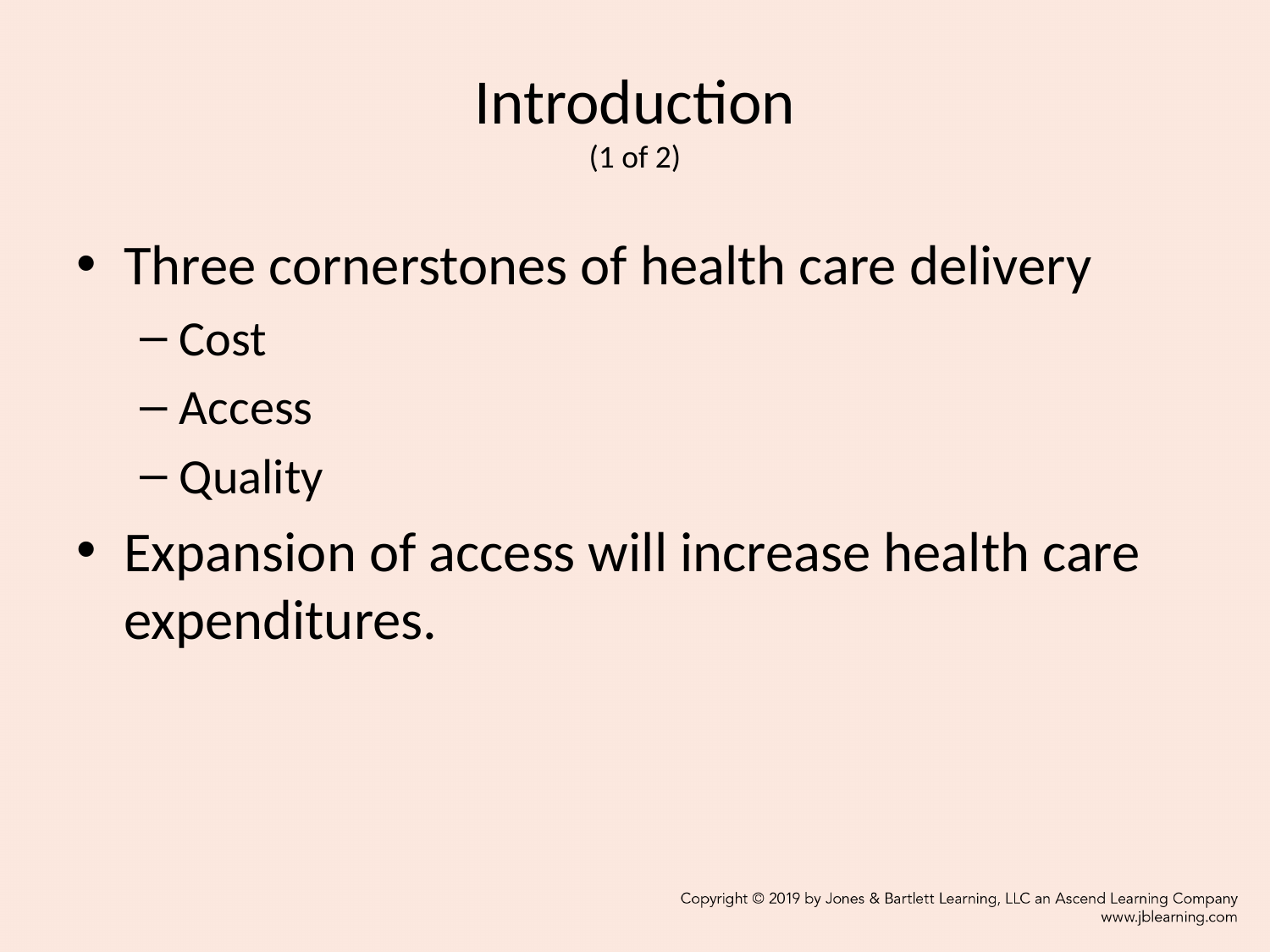

# Introduction (1 of 2)
Three cornerstones of health care delivery
Cost
Access
Quality
Expansion of access will increase health care expenditures.